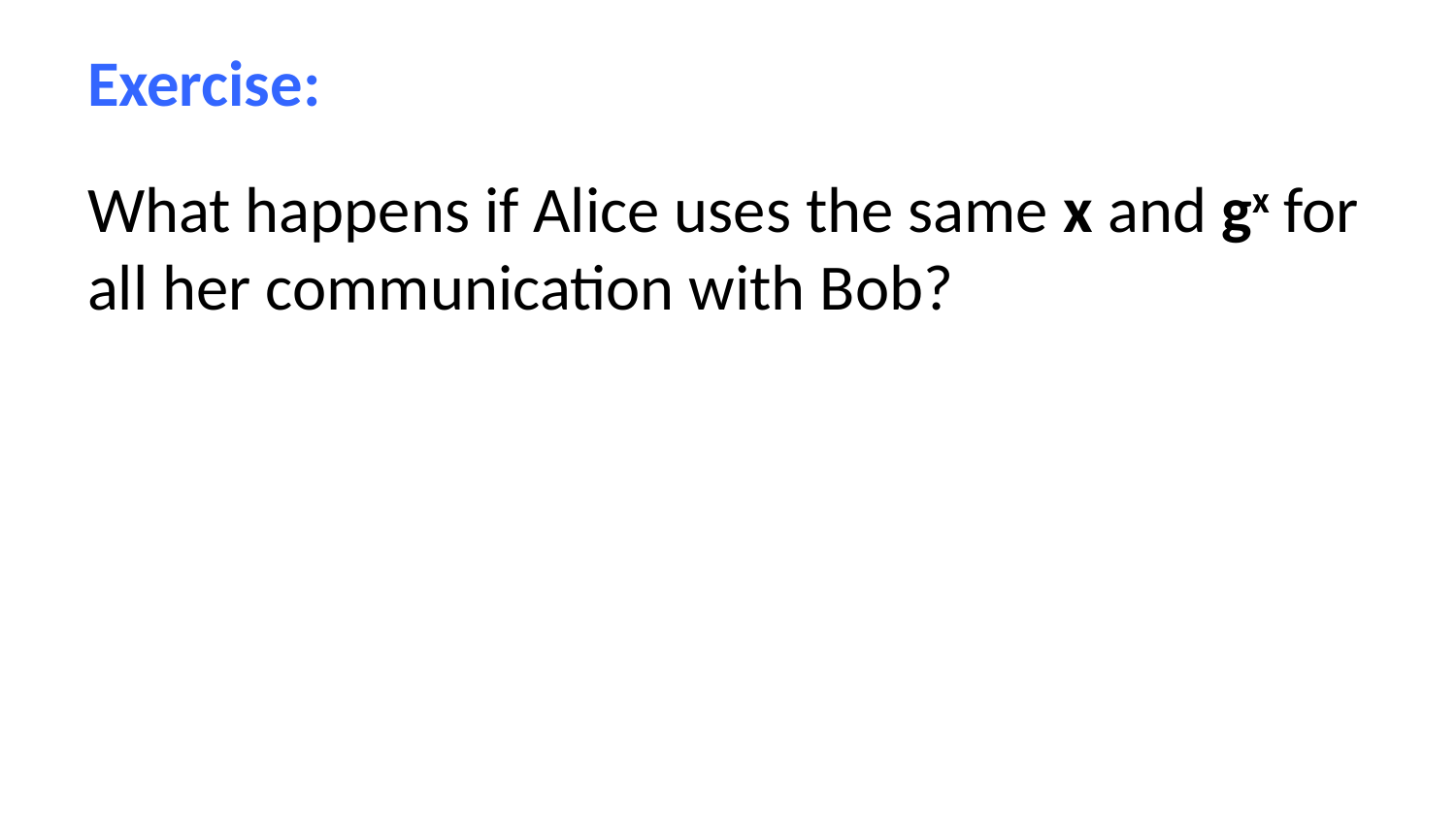

Exercise:
What happens if Alice uses the same x and gx for all her communication with Bob?